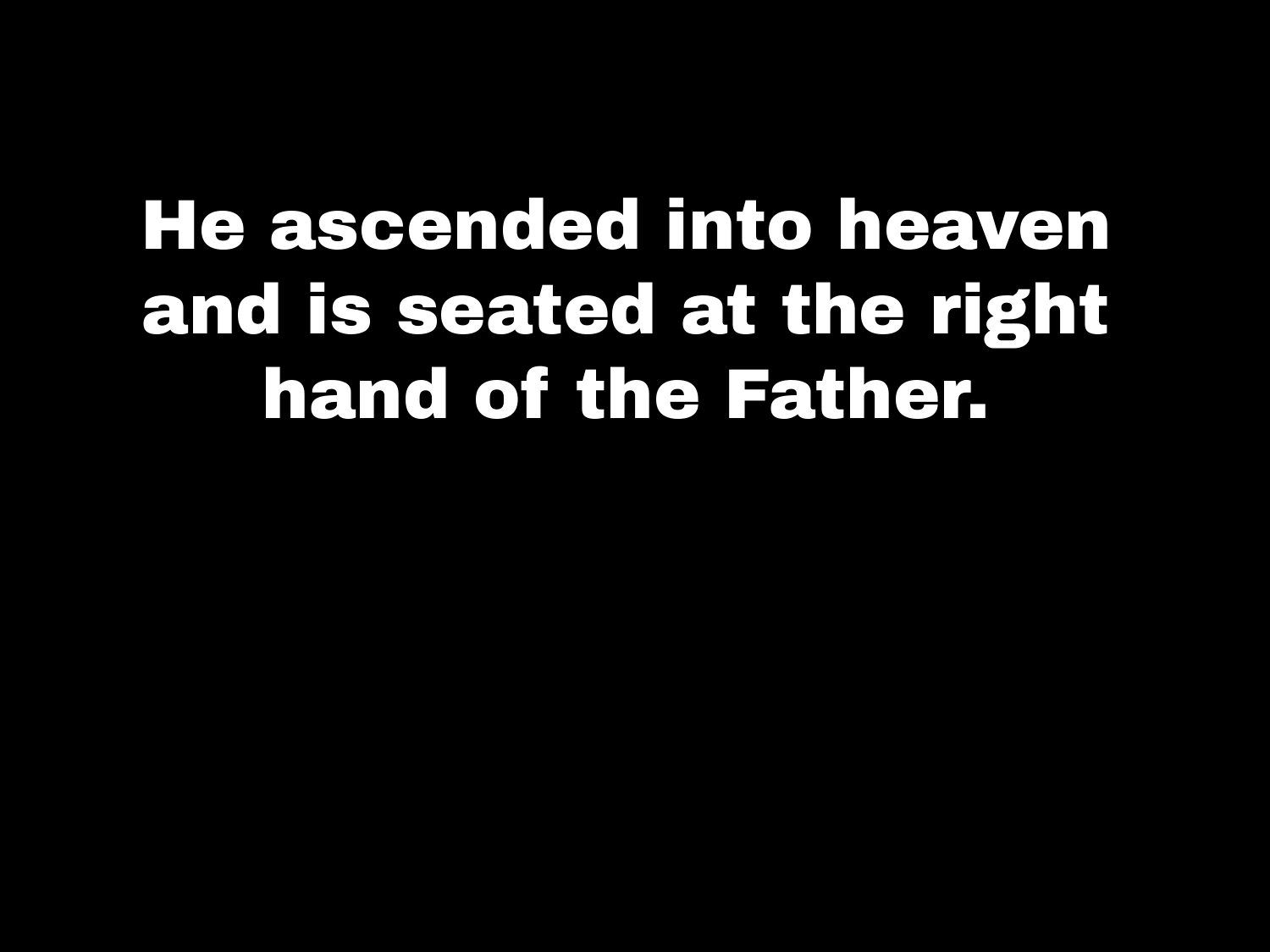

# He ascended into heaven and is seated at the right hand of the Father.